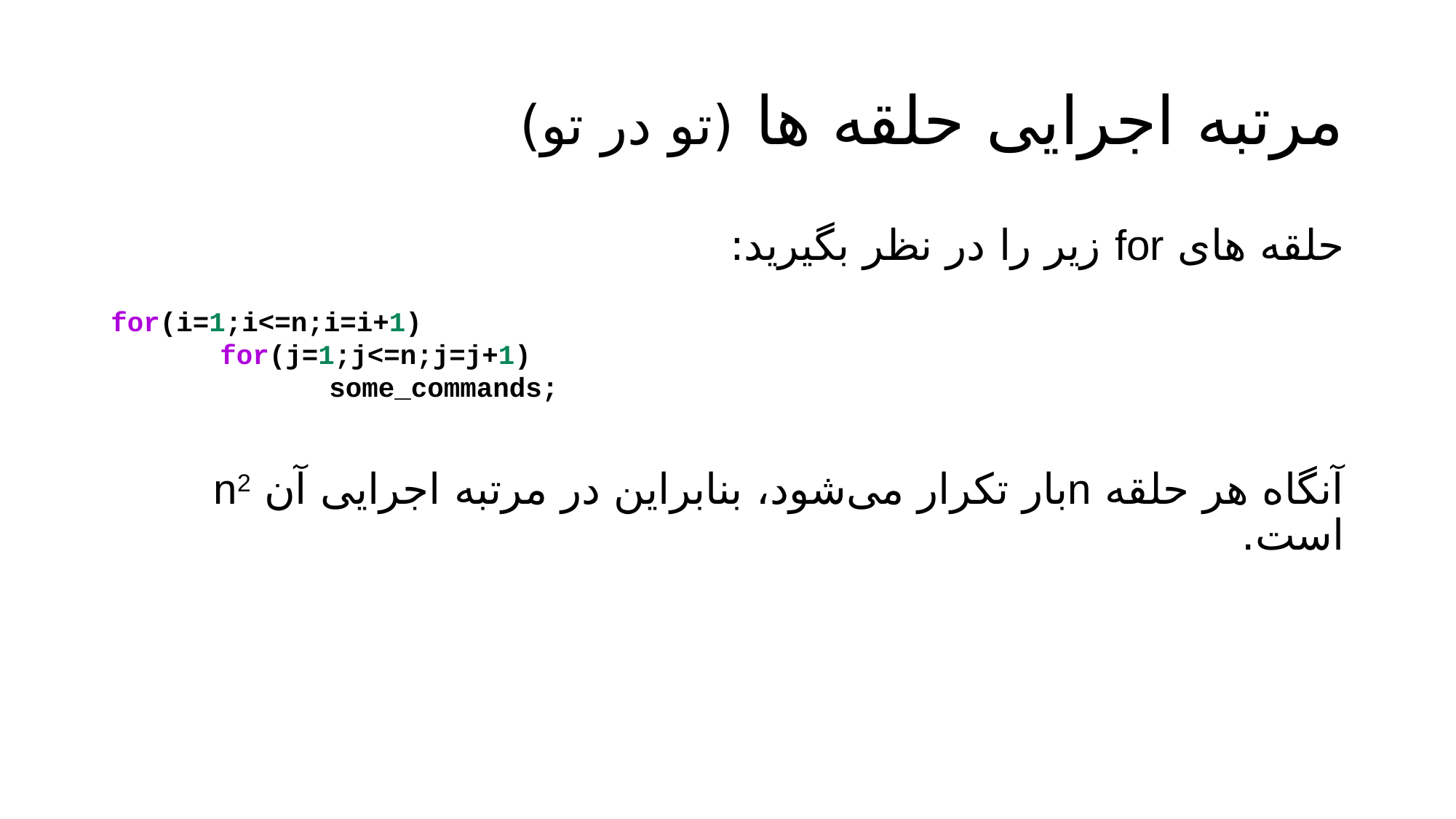

# مرتبه اجرایی حلقه ها (تو در تو)
حلقه های for زیر را در نظر بگیرید:

آنگاه هر حلقه nبار تکرار می‌شود، بنابر‌این در مرتبه اجرایی آن n2 است.

for(i=1;i<=n;i=i+1)
	for(j=1;j<=n;j=j+1)
		some_commands;